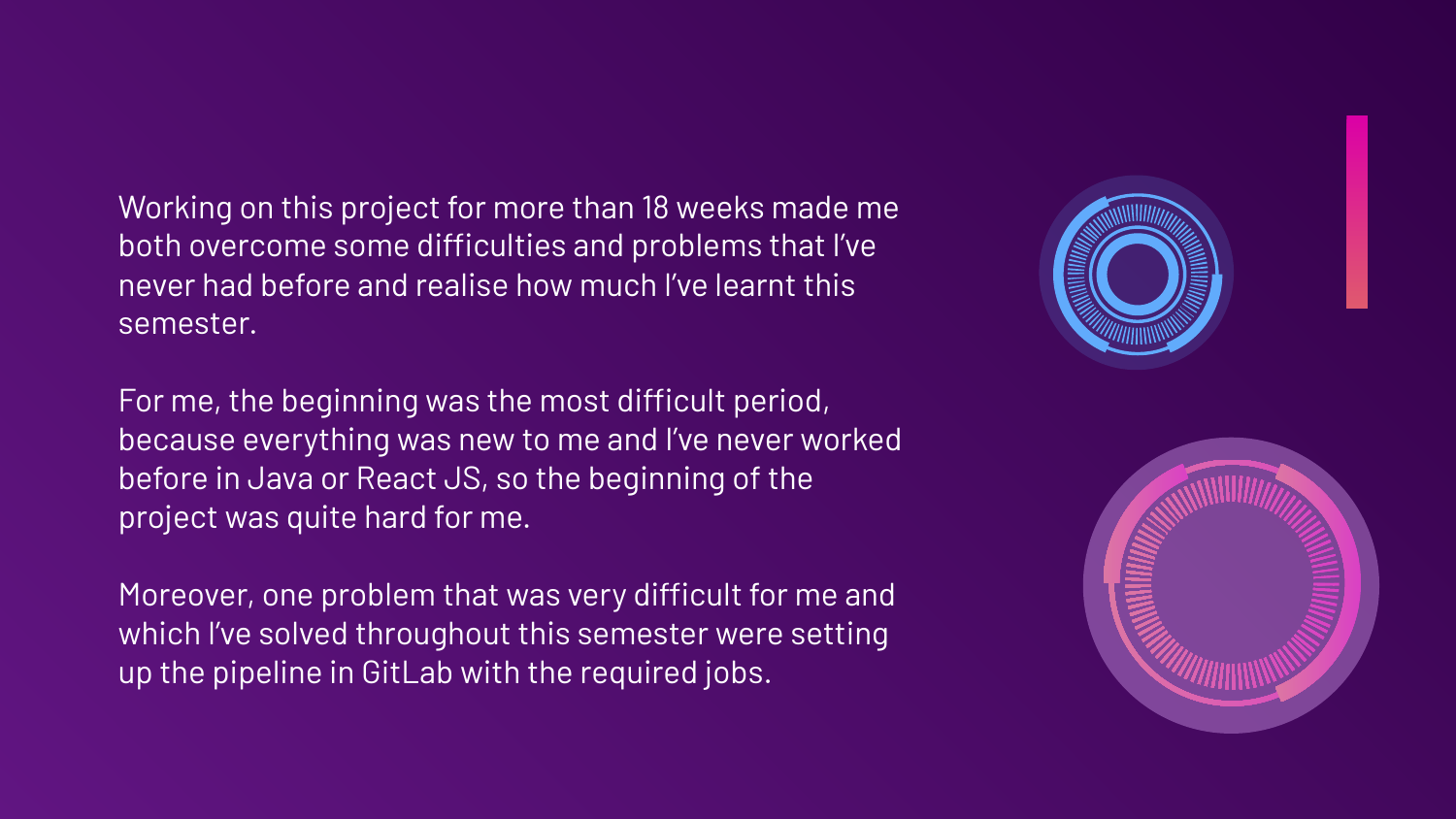

Working on this project for more than 18 weeks made me both overcome some difficulties and problems that I’ve never had before and realise how much I’ve learnt this semester.

For me, the beginning was the most difficult period, because everything was new to me and I’ve never worked before in Java or React JS, so the beginning of the project was quite hard for me.

Moreover, one problem that was very difficult for me and which I’ve solved throughout this semester were setting up the pipeline in GitLab with the required jobs.